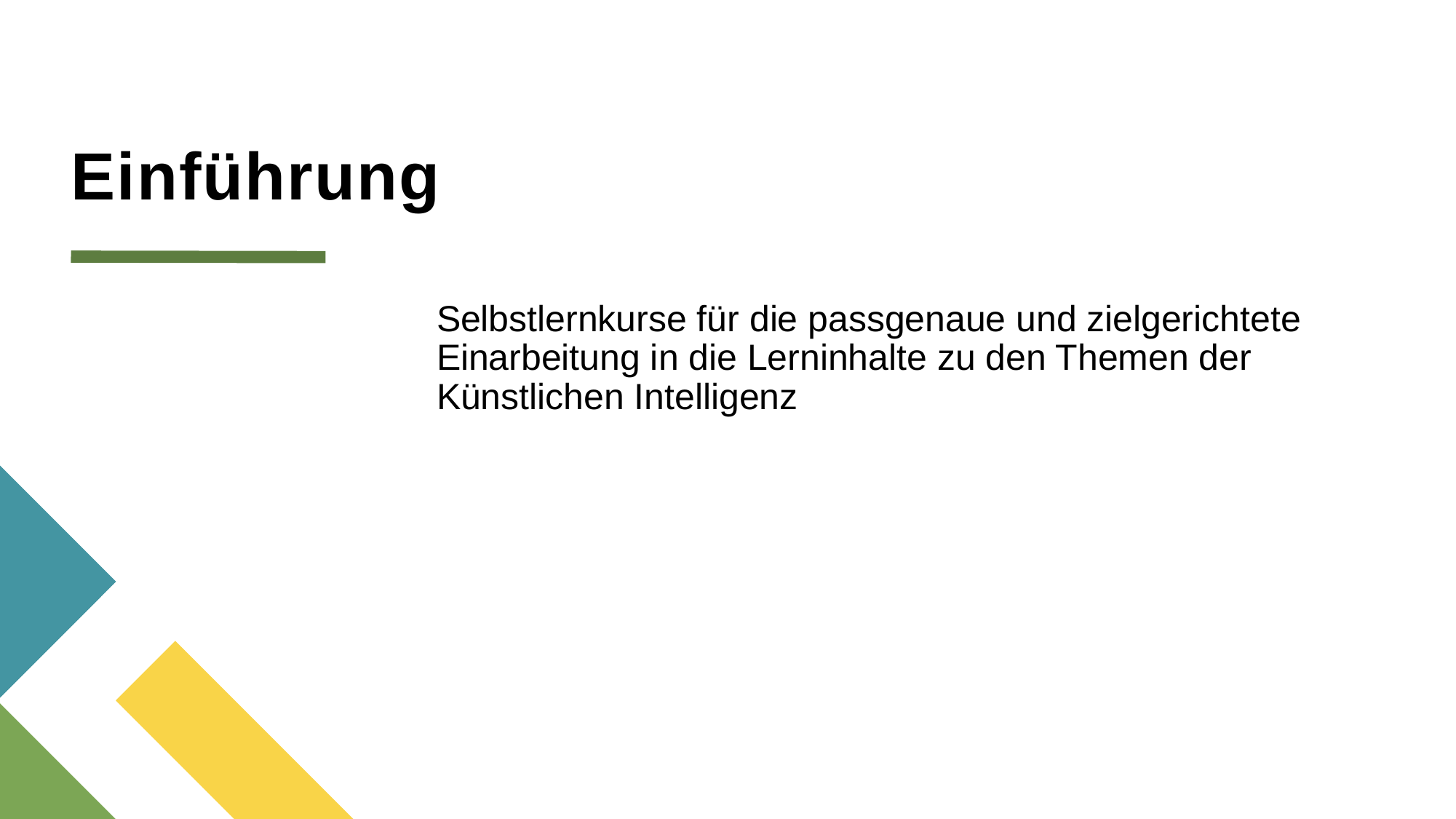

# Einführung
Selbstlernkurse für die passgenaue und zielgerichtete Einarbeitung in die Lerninhalte zu den Themen der Künstlichen Intelligenz